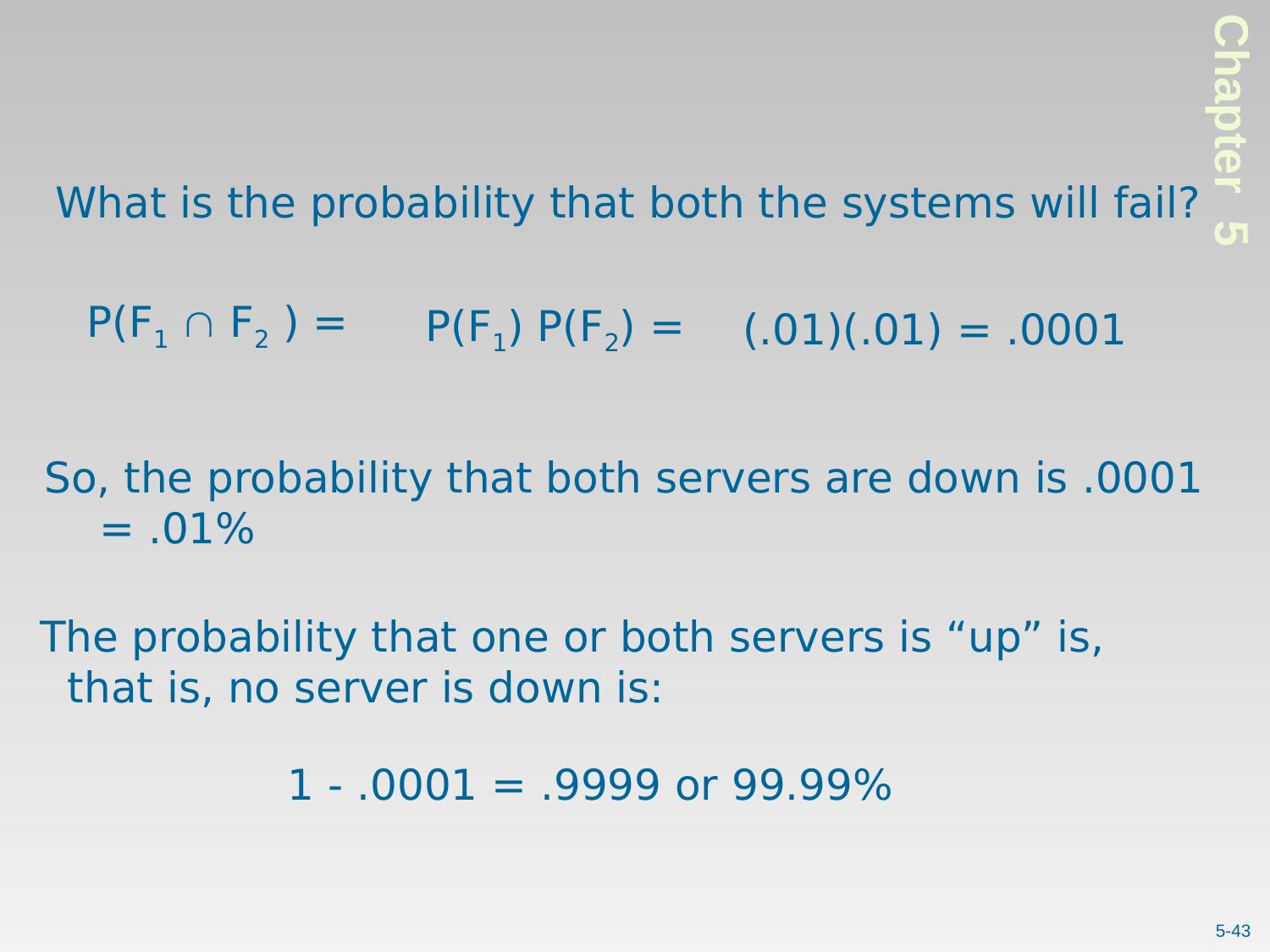

Chapter  5
What is the probability that both the systems will fail?
P(F1 ∩ F2 ) =
P(F1) P(F2) =
(.01)(.01) = .0001

So, the probability that both servers are down is .0001 = .01%
  The probability that one or both servers is “up” is, that is, no server is down is:
1 - .0001 = .9999 or 99.99%
5-43